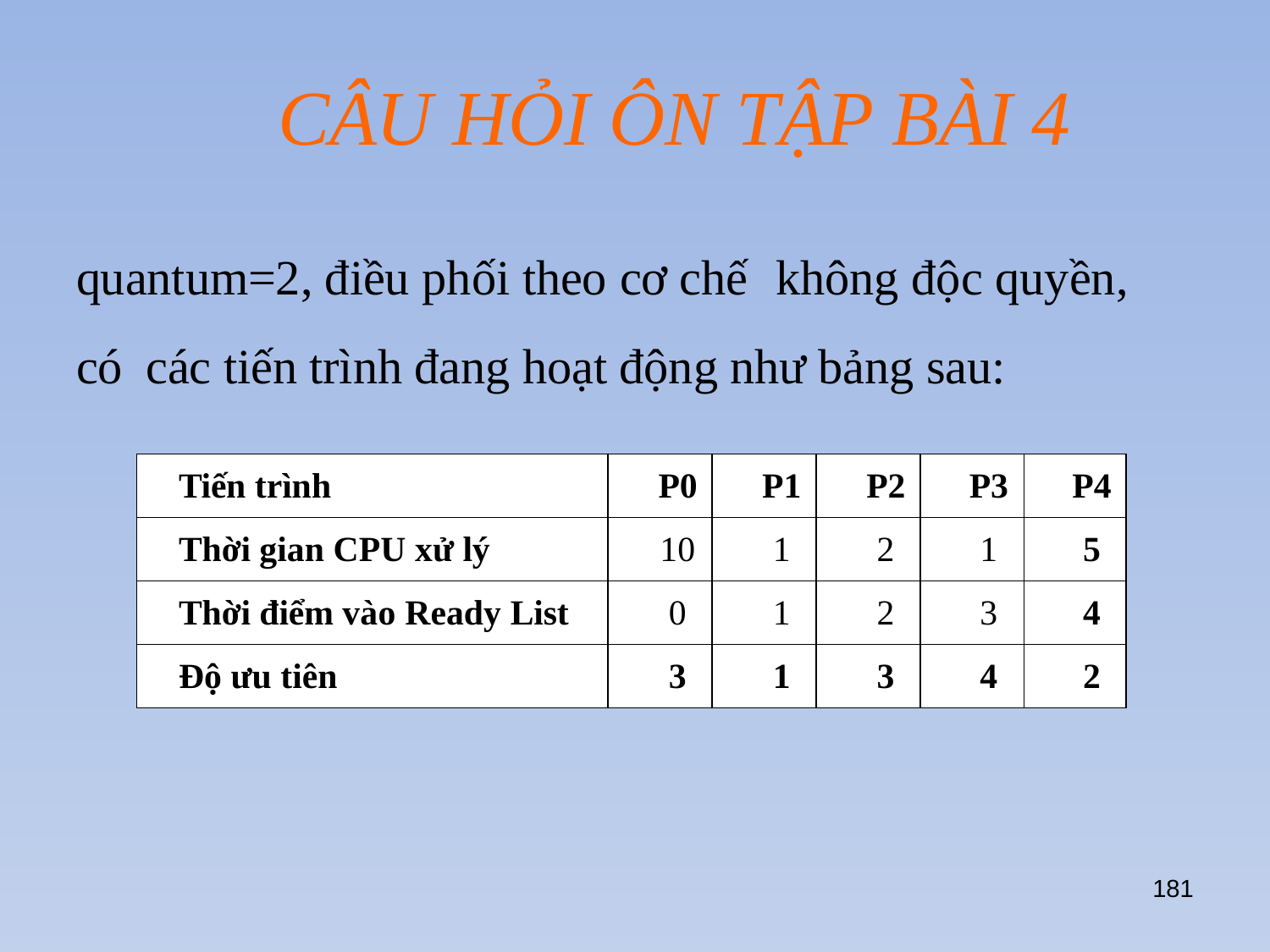

# CÂU HỎI ÔN TẬP BÀI 4
quantum=2, điều phối theo cơ chế	không độc quyền, có  các tiến trình đang hoạt động như bảng sau:
| Tiến trình | P0 | P1 | P2 | P3 | P4 |
| --- | --- | --- | --- | --- | --- |
| Thời gian CPU xử lý | 10 | 1 | 2 | 1 | 5 |
| Thời điểm vào Ready List | 0 | 1 | 2 | 3 | 4 |
| Độ ưu tiên | 3 | 1 | 3 | 4 | 2 |
181